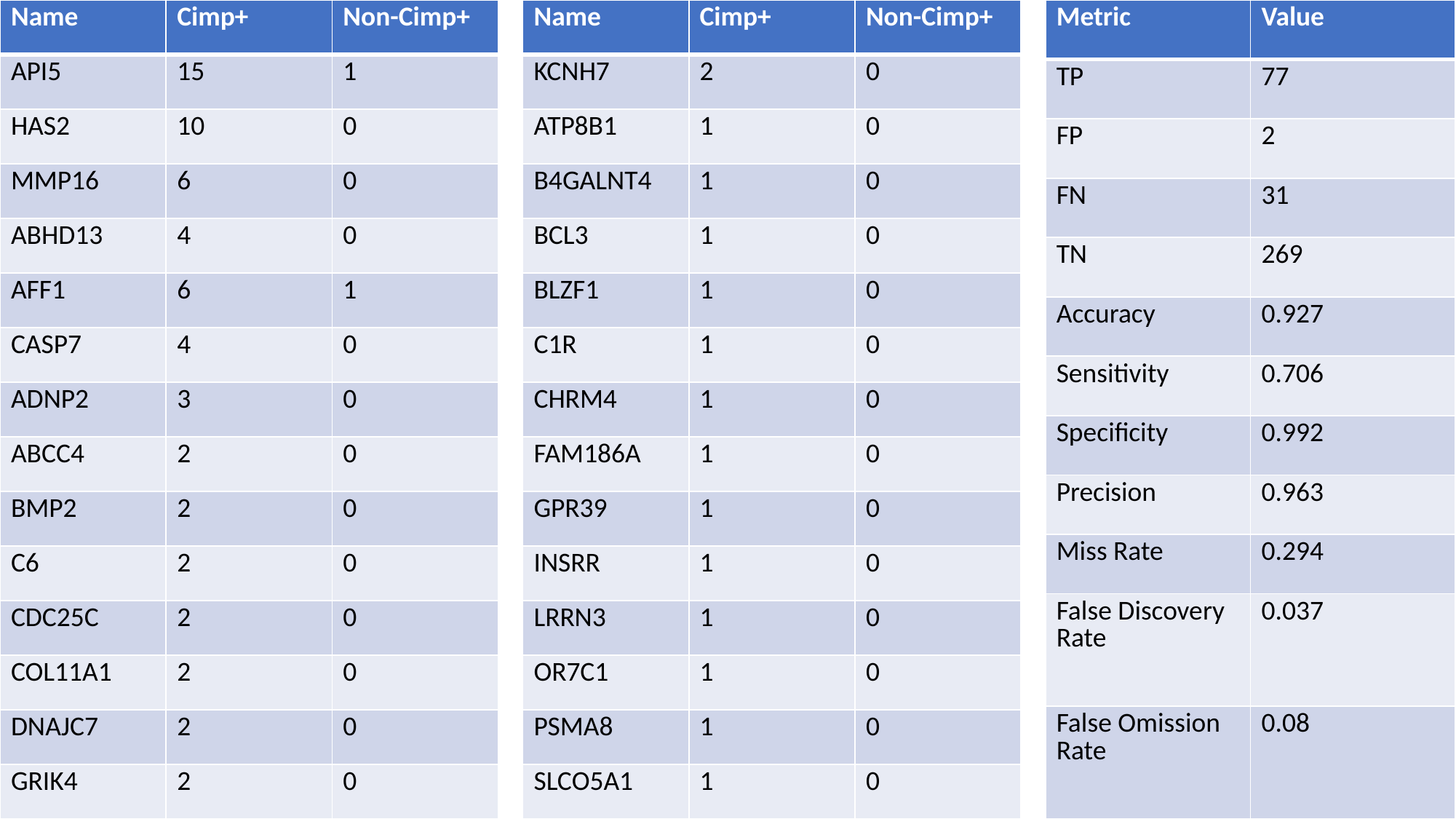

| Name | Cimp+ | Non-Cimp+ |
| --- | --- | --- |
| API5 | 15 | 1 |
| HAS2 | 10 | 0 |
| MMP16 | 6 | 0 |
| ABHD13 | 4 | 0 |
| AFF1 | 6 | 1 |
| CASP7 | 4 | 0 |
| ADNP2 | 3 | 0 |
| ABCC4 | 2 | 0 |
| BMP2 | 2 | 0 |
| C6 | 2 | 0 |
| CDC25C | 2 | 0 |
| COL11A1 | 2 | 0 |
| DNAJC7 | 2 | 0 |
| GRIK4 | 2 | 0 |
| Name | Cimp+ | Non-Cimp+ |
| --- | --- | --- |
| KCNH7 | 2 | 0 |
| ATP8B1 | 1 | 0 |
| B4GALNT4 | 1 | 0 |
| BCL3 | 1 | 0 |
| BLZF1 | 1 | 0 |
| C1R | 1 | 0 |
| CHRM4 | 1 | 0 |
| FAM186A | 1 | 0 |
| GPR39 | 1 | 0 |
| INSRR | 1 | 0 |
| LRRN3 | 1 | 0 |
| OR7C1 | 1 | 0 |
| PSMA8 | 1 | 0 |
| SLCO5A1 | 1 | 0 |
| Metric | Value |
| --- | --- |
| TP | 77 |
| FP | 2 |
| FN | 31 |
| TN | 269 |
| Accuracy | 0.927 |
| Sensitivity | 0.706 |
| Specificity | 0.992 |
| Precision | 0.963 |
| Miss Rate | 0.294 |
| False Discovery  Rate | 0.037 |
| False Omission  Rate | 0.08 |